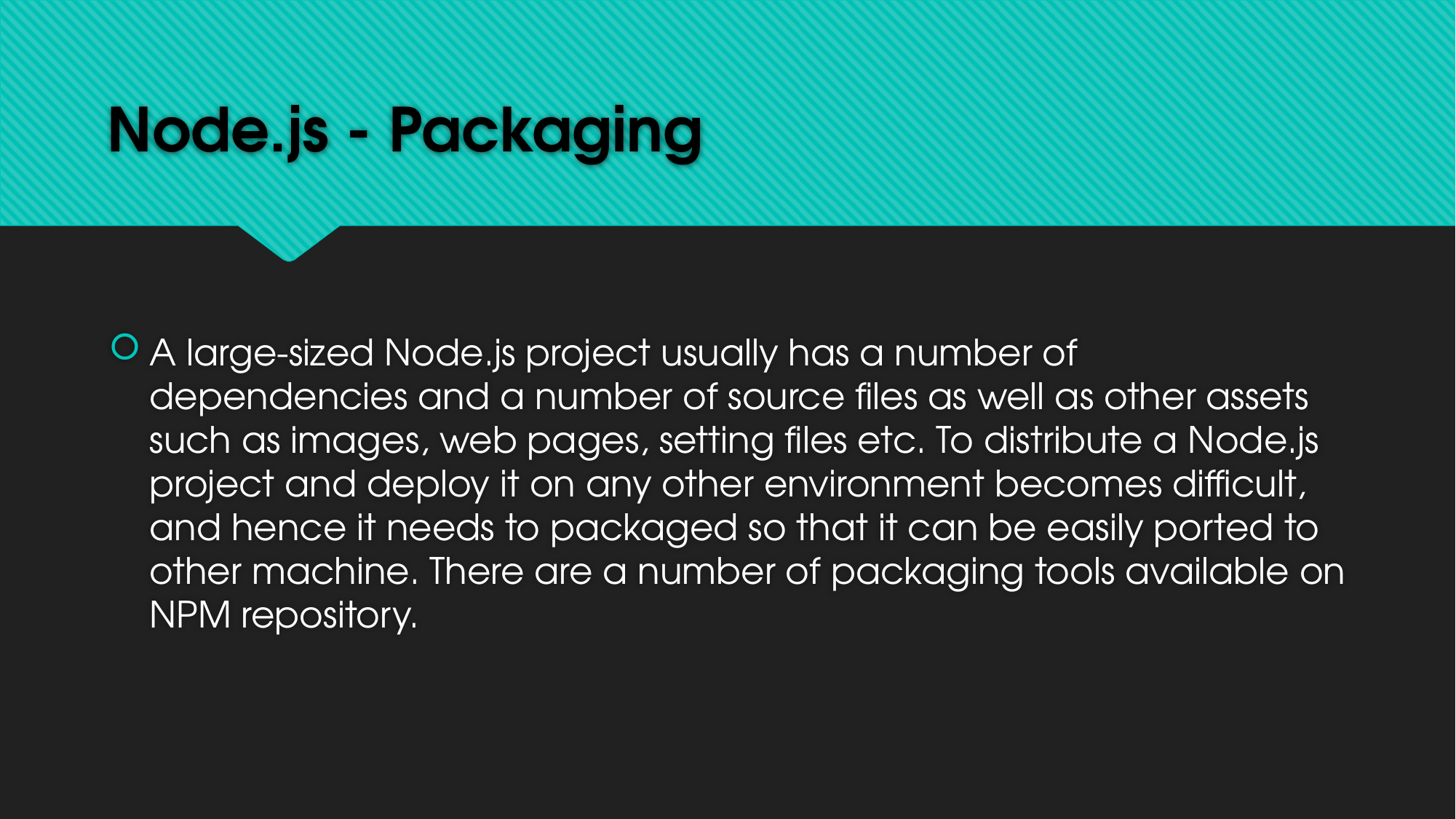

# Node.js - Packaging
A large-sized Node.js project usually has a number of dependencies and a number of source files as well as other assets such as images, web pages, setting files etc. To distribute a Node.js project and deploy it on any other environment becomes difficult, and hence it needs to packaged so that it can be easily ported to other machine. There are a number of packaging tools available on NPM repository.